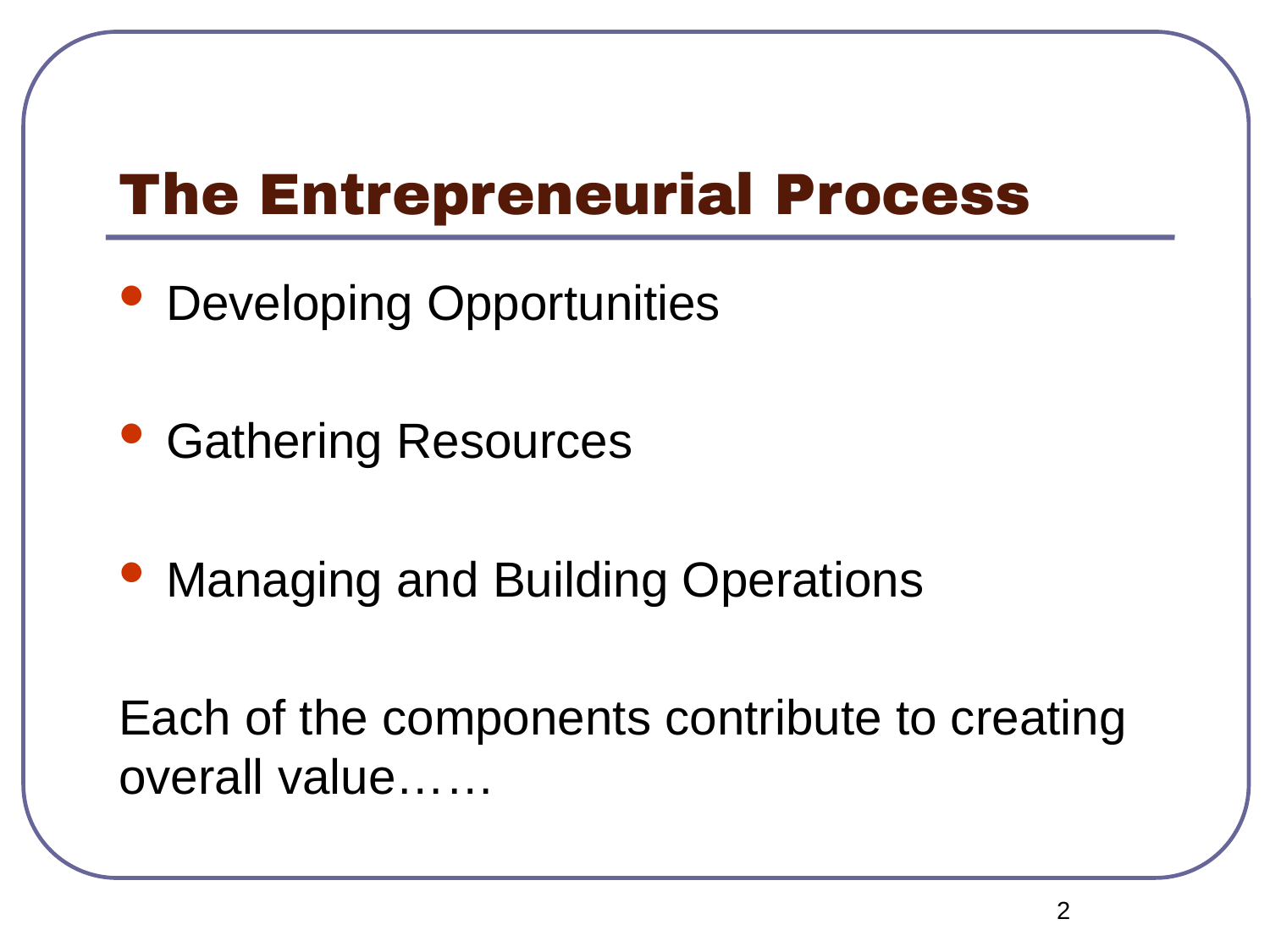

# The Entrepreneurial Process
Developing Opportunities

Gathering Resources

Managing and Building Operations

Each of the components contribute to creating overall value……

2